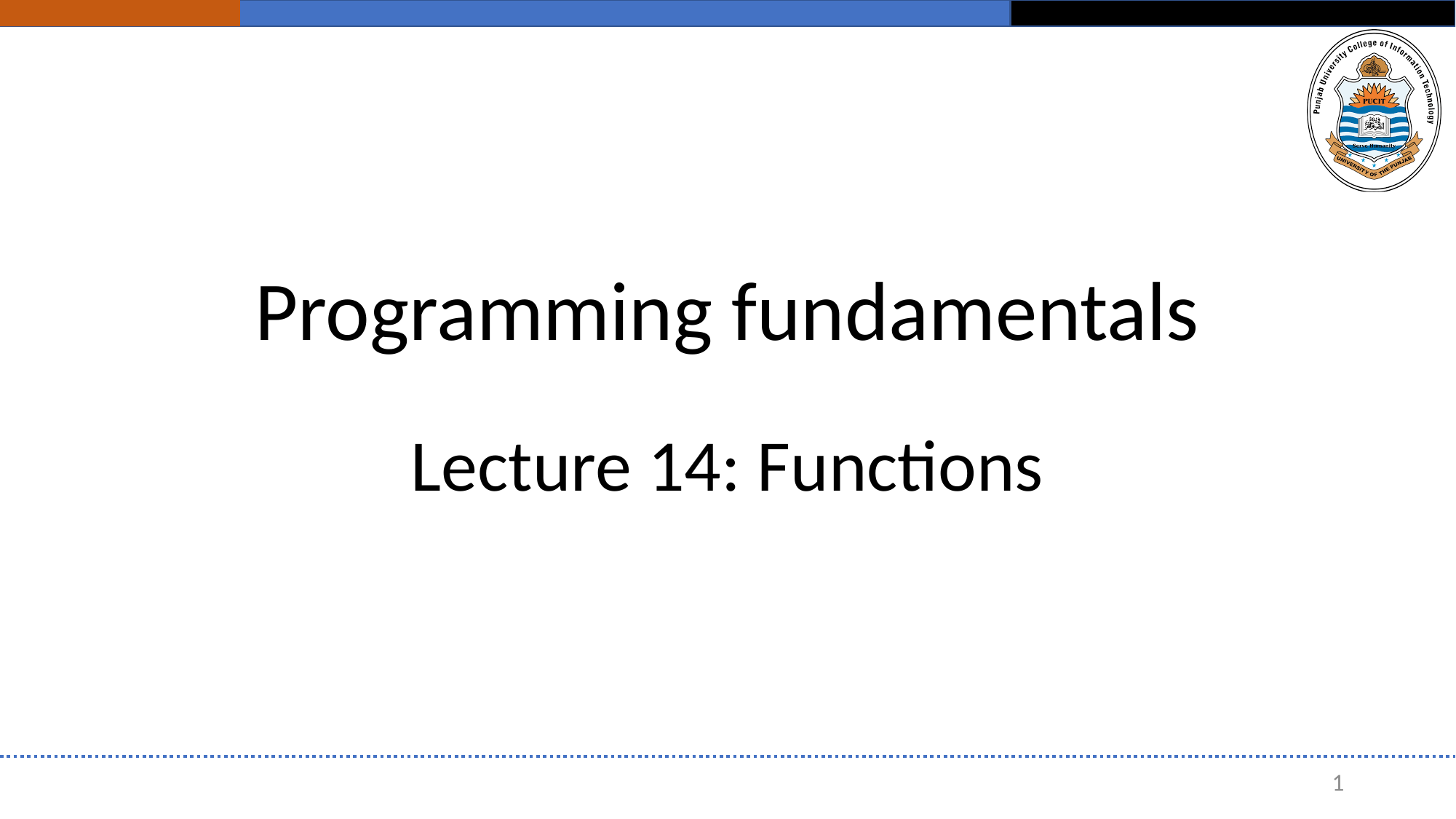

# Programming fundamentals
Lecture 14: Functions
1